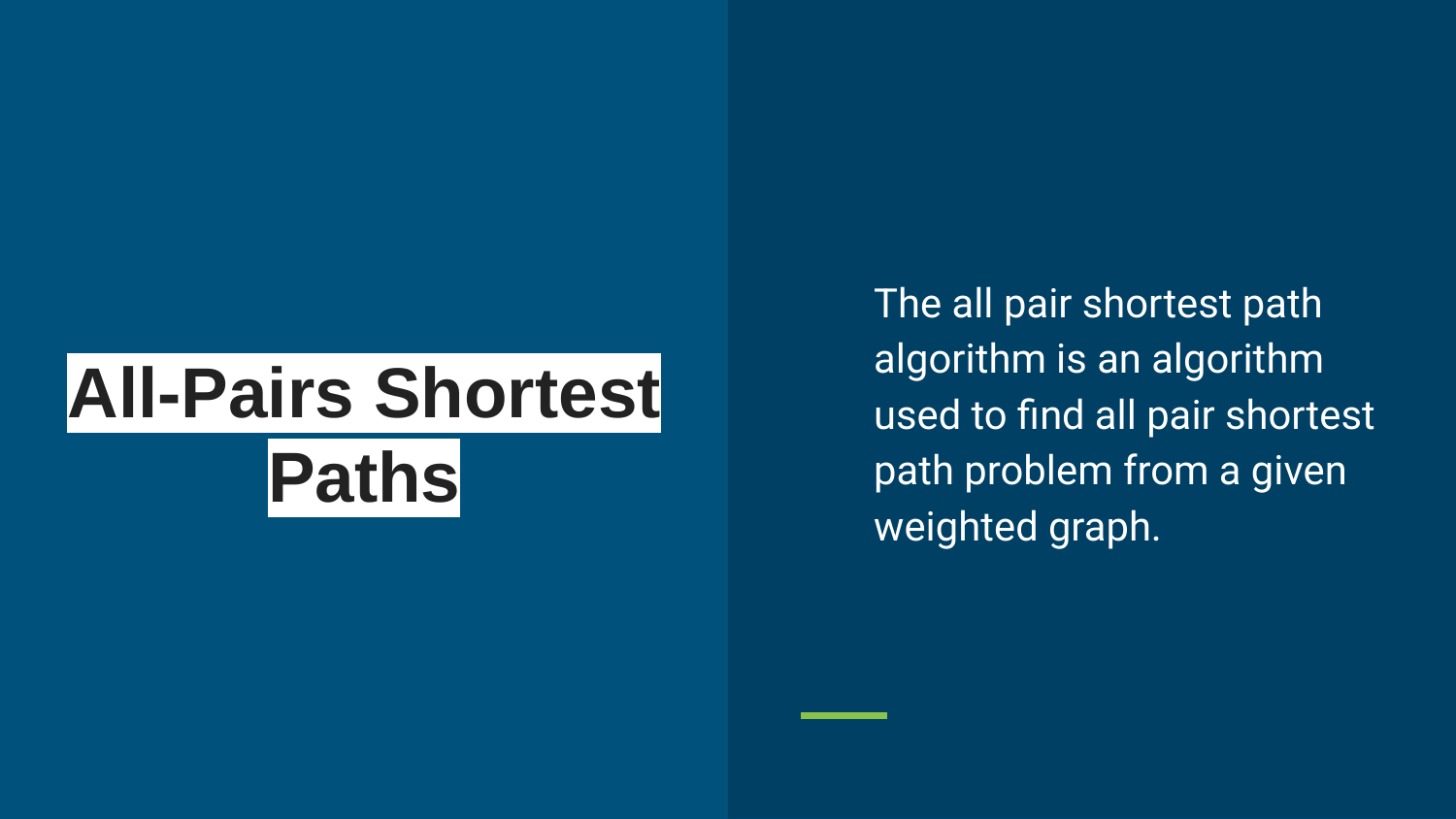

The all pair shortest path algorithm is an algorithm used to find all pair shortest path problem from a given weighted graph.
# All-Pairs Shortest Paths